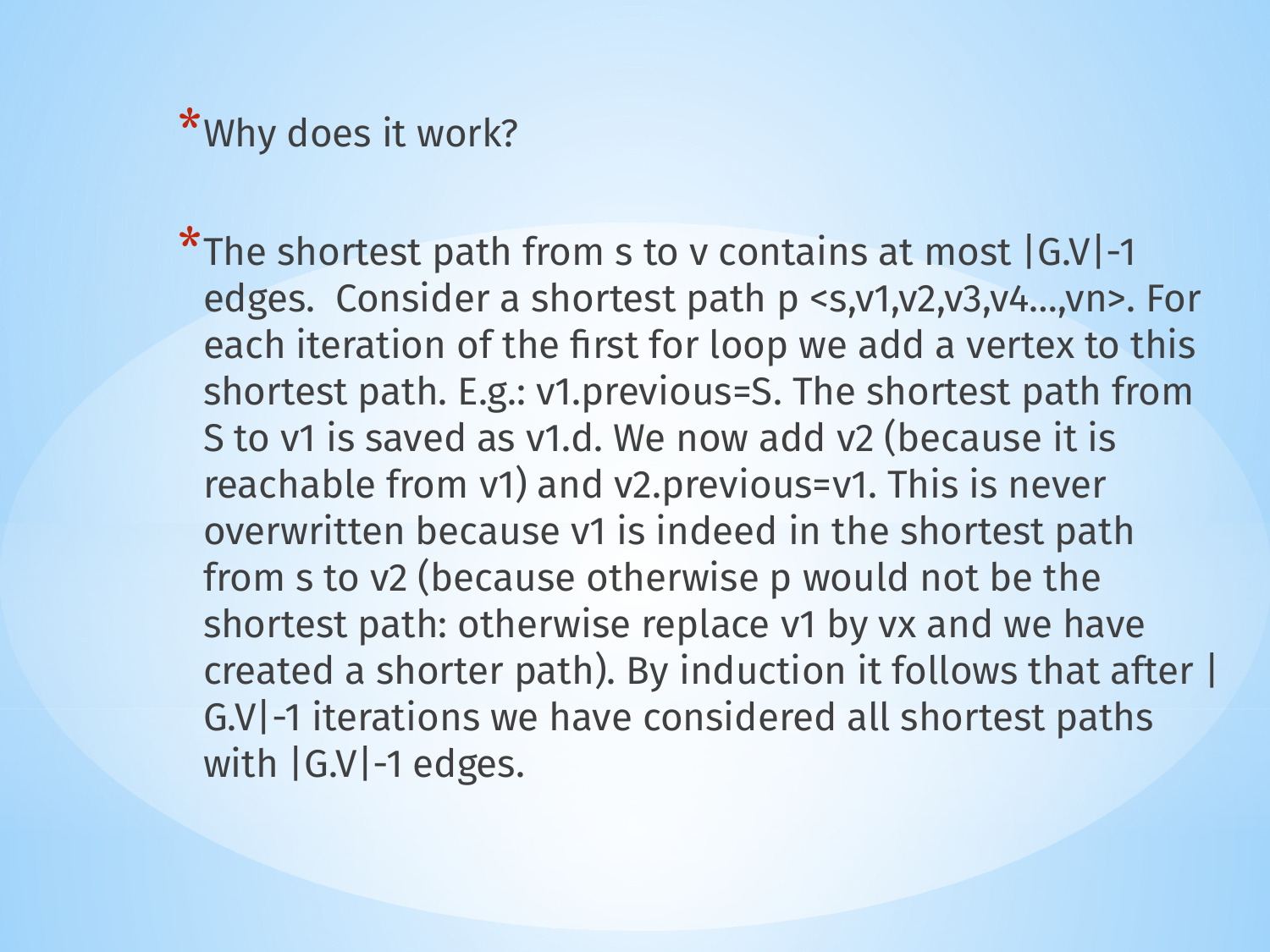

Why does it work?

The shortest path from s to v contains at most |G.V|-1 edges.  Consider a shortest path p <s,v1,v2,v3,v4…,vn>. For each iteration of the first for loop we add a vertex to this shortest path. E.g.: v1.previous=S. The shortest path from S to v1 is saved as v1.d. We now add v2 (because it is reachable from v1) and v2.previous=v1. This is never overwritten because v1 is indeed in the shortest path from s to v2 (because otherwise p would not be the shortest path: otherwise replace v1 by vx and we have created a shorter path). By induction it follows that after |G.V|-1 iterations we have considered all shortest paths with |G.V|-1 edges.